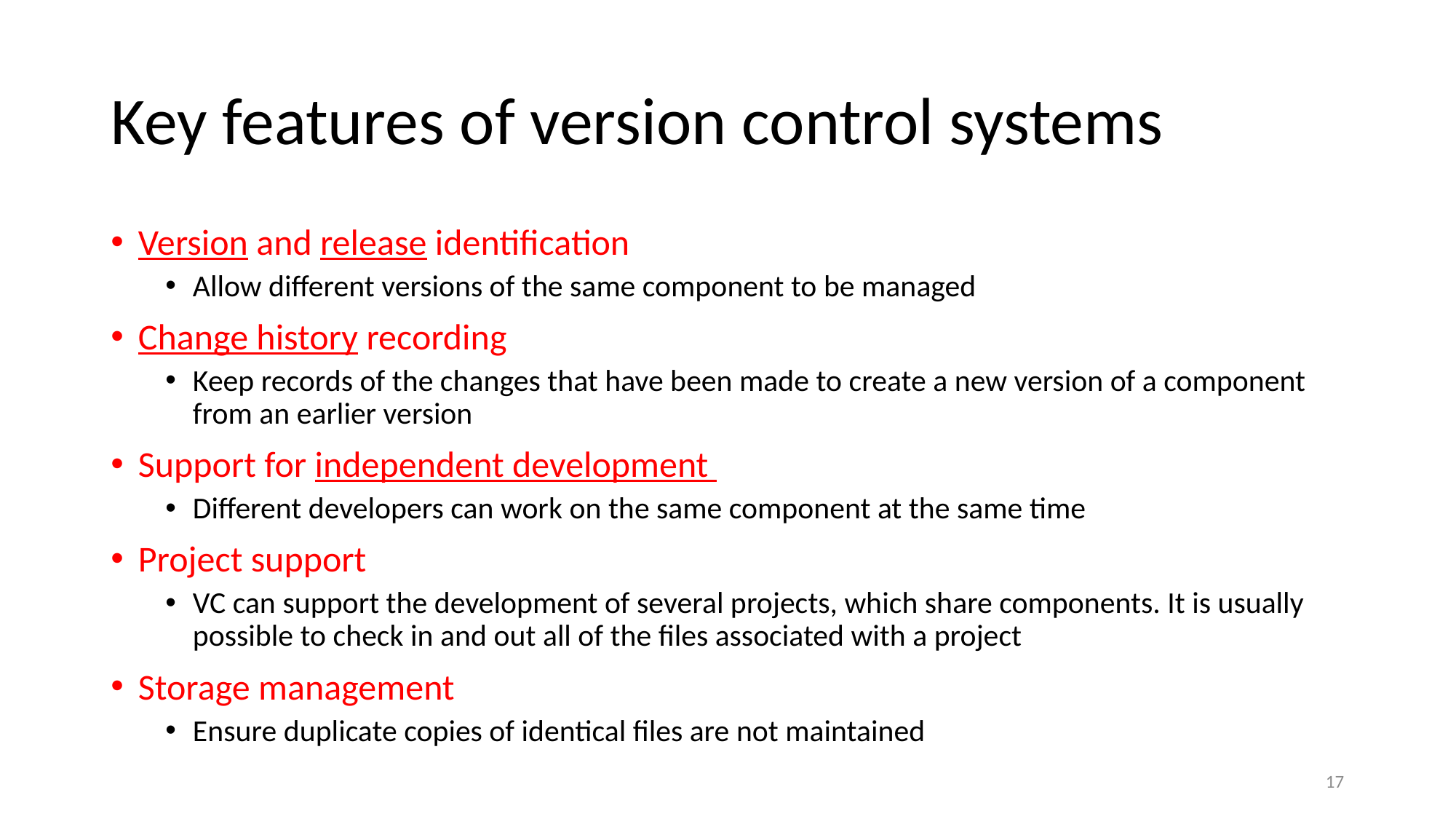

# Key features of version control systems
Version and release identification
Allow different versions of the same component to be managed
Change history recording
Keep records of the changes that have been made to create a new version of a component from an earlier version
Support for independent development
Different developers can work on the same component at the same time
Project support
VC can support the development of several projects, which share components. It is usually possible to check in and out all of the files associated with a project
Storage management
Ensure duplicate copies of identical files are not maintained
17